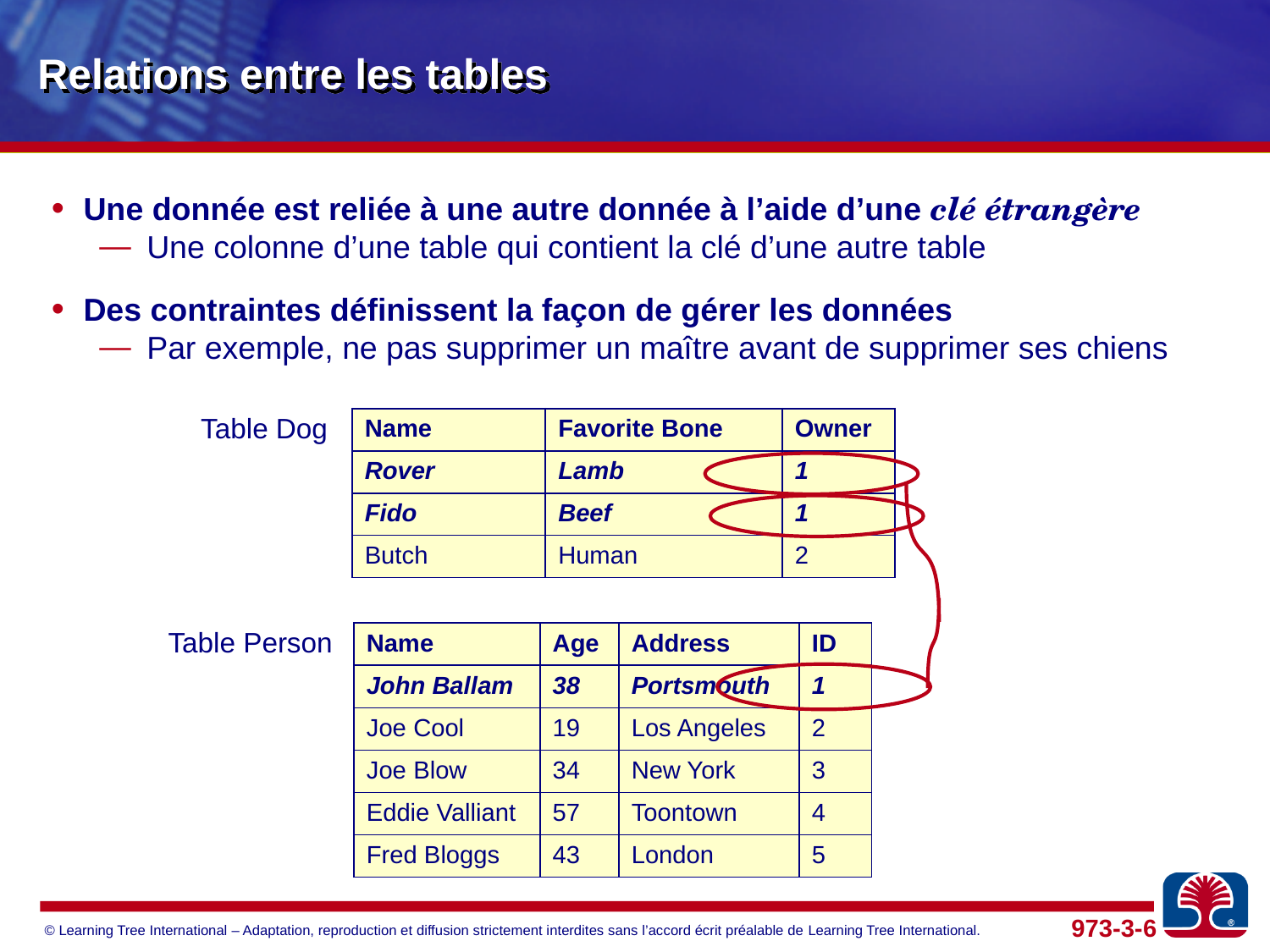

# Relations entre les tables
Une donnée est reliée à une autre donnée à l’aide d’une clé étrangère
Une colonne d’une table qui contient la clé d’une autre table
Des contraintes définissent la façon de gérer les données
Par exemple, ne pas supprimer un maître avant de supprimer ses chiens
Table Dog
| Name | Favorite Bone | Owner |
| --- | --- | --- |
| Rover | Lamb | 1 |
| Fido | Beef | 1 |
| Butch | Human | 2 |

Table Person
| Name | Age | Address | ID |
| --- | --- | --- | --- |
| John Ballam | 38 | Portsmouth | 1 |
| Joe Cool | 19 | Los Angeles | 2 |
| Joe Blow | 34 | New York | 3 |
| Eddie Valliant | 57 | Toontown | 4 |
| Fred Bloggs | 43 | London | 5 |